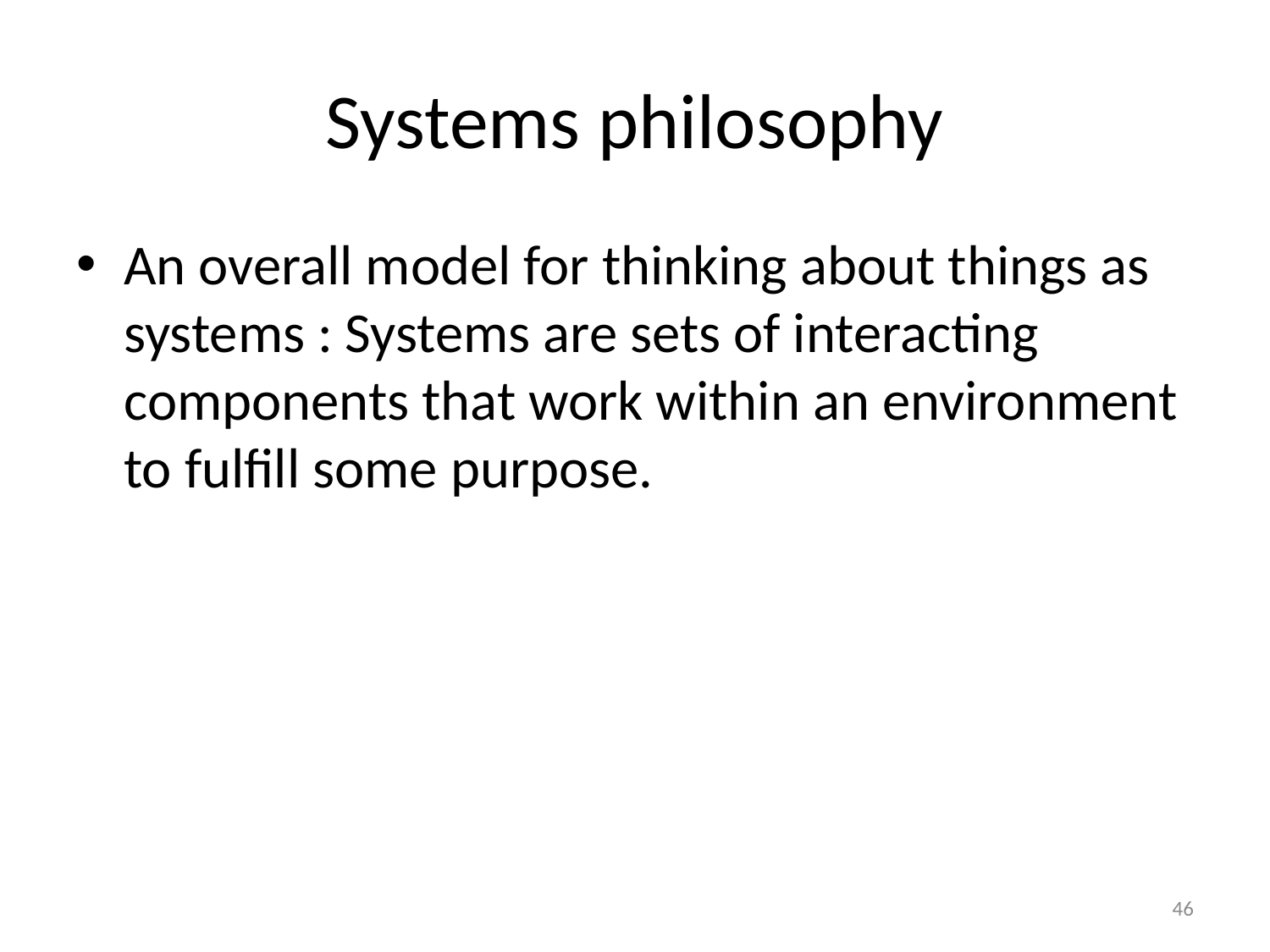

# Systems philosophy
An overall model for thinking about things as systems : Systems are sets of interacting components that work within an environment to fulfill some purpose.
46